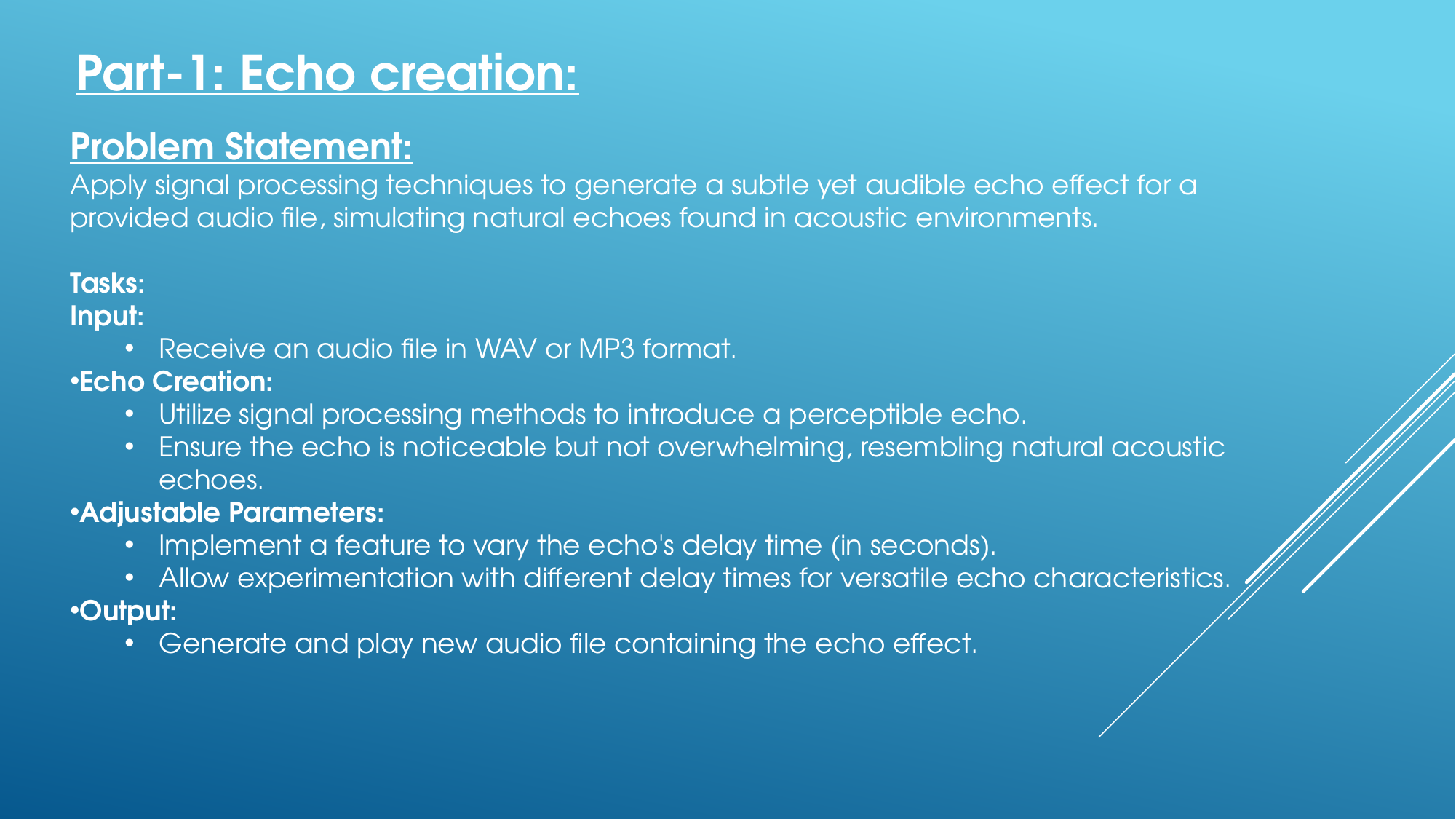

Part-1: Echo creation:
Problem Statement:
Apply signal processing techniques to generate a subtle yet audible echo effect for a provided audio file, simulating natural echoes found in acoustic environments.

Tasks:
Input:
Receive an audio file in WAV or MP3 format.
Echo Creation:
Utilize signal processing methods to introduce a perceptible echo.
Ensure the echo is noticeable but not overwhelming, resembling natural acoustic echoes.
Adjustable Parameters:
Implement a feature to vary the echo's delay time (in seconds).
Allow experimentation with different delay times for versatile echo characteristics.
Output:
Generate and play new audio file containing the echo effect.